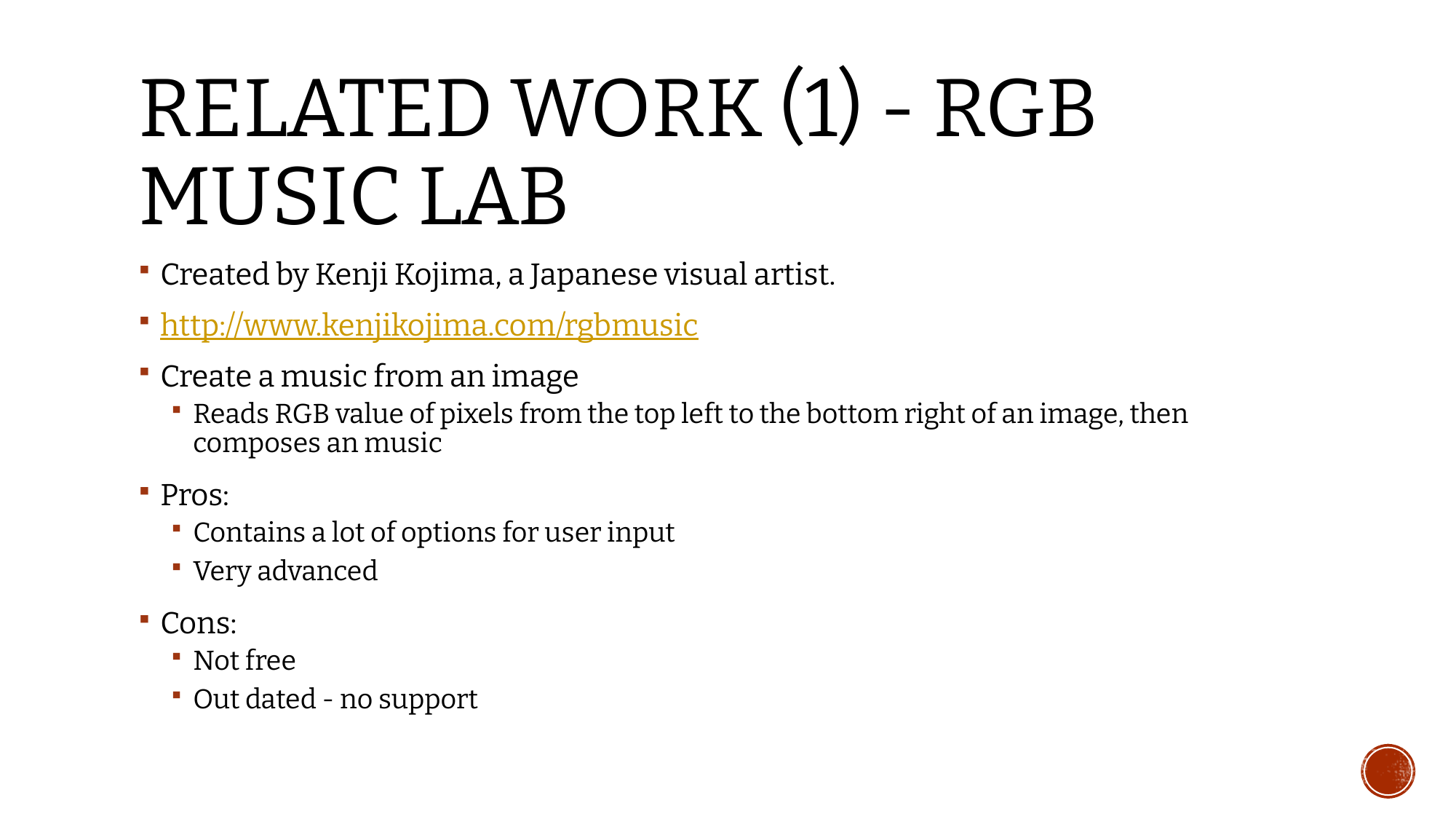

# Related Work (1) - RGB Music Lab
Created by Kenji Kojima, a Japanese visual artist.
http://www.kenjikojima.com/rgbmusic
Create a music from an image
Reads RGB value of pixels from the top left to the bottom right of an image, then composes an music
Pros:
Contains a lot of options for user input
Very advanced
Cons:
Not free
Out dated - no support